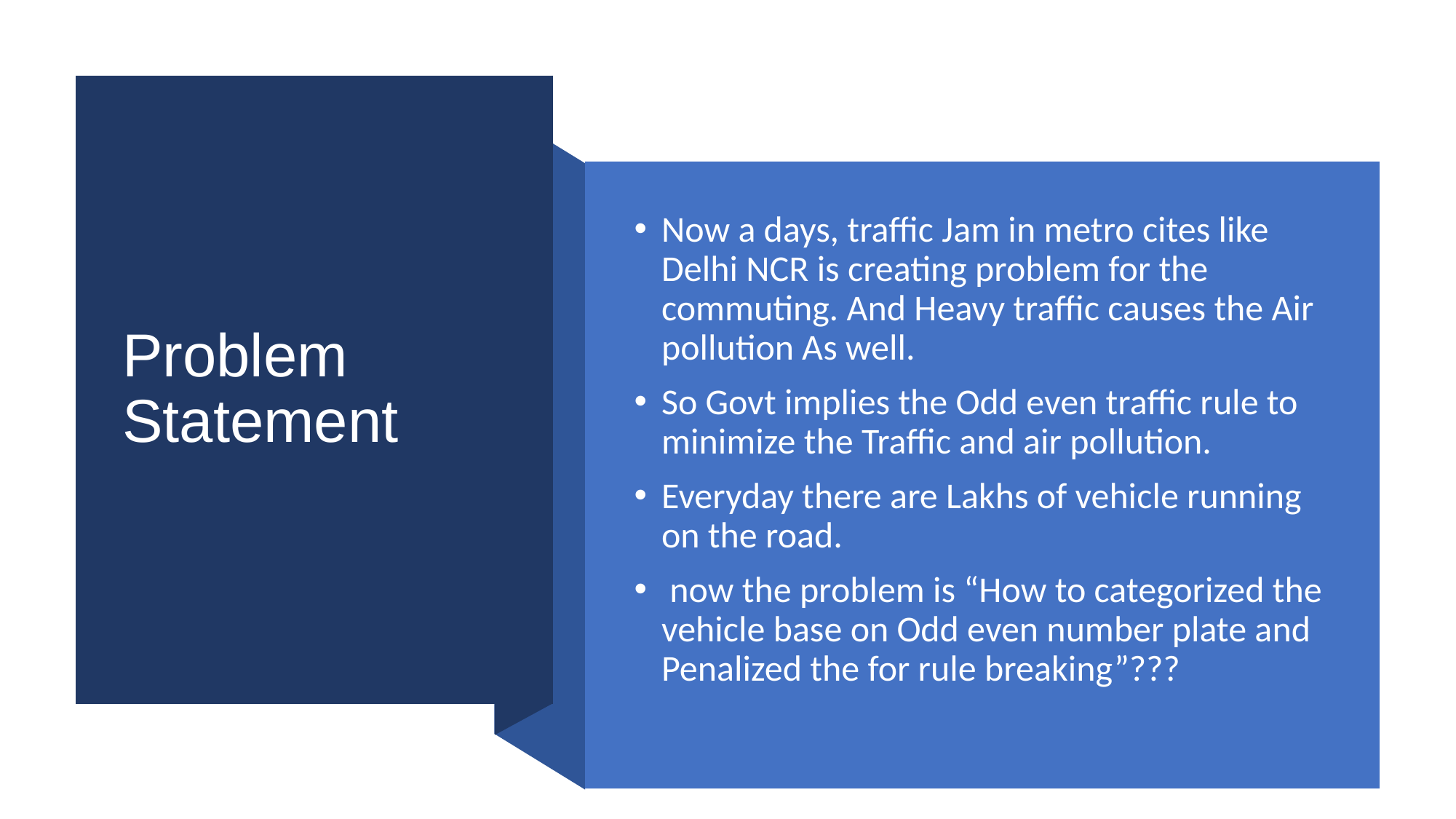

# Problem Statement

Now a days, traffic Jam in metro cites like Delhi NCR is creating problem for the commuting. And Heavy traffic causes the Air pollution As well.
So Govt implies the Odd even traffic rule to minimize the Traffic and air pollution.
Everyday there are Lakhs of vehicle running on the road.
 now the problem is “How to categorized the vehicle base on Odd even number plate and Penalized the for rule breaking”???